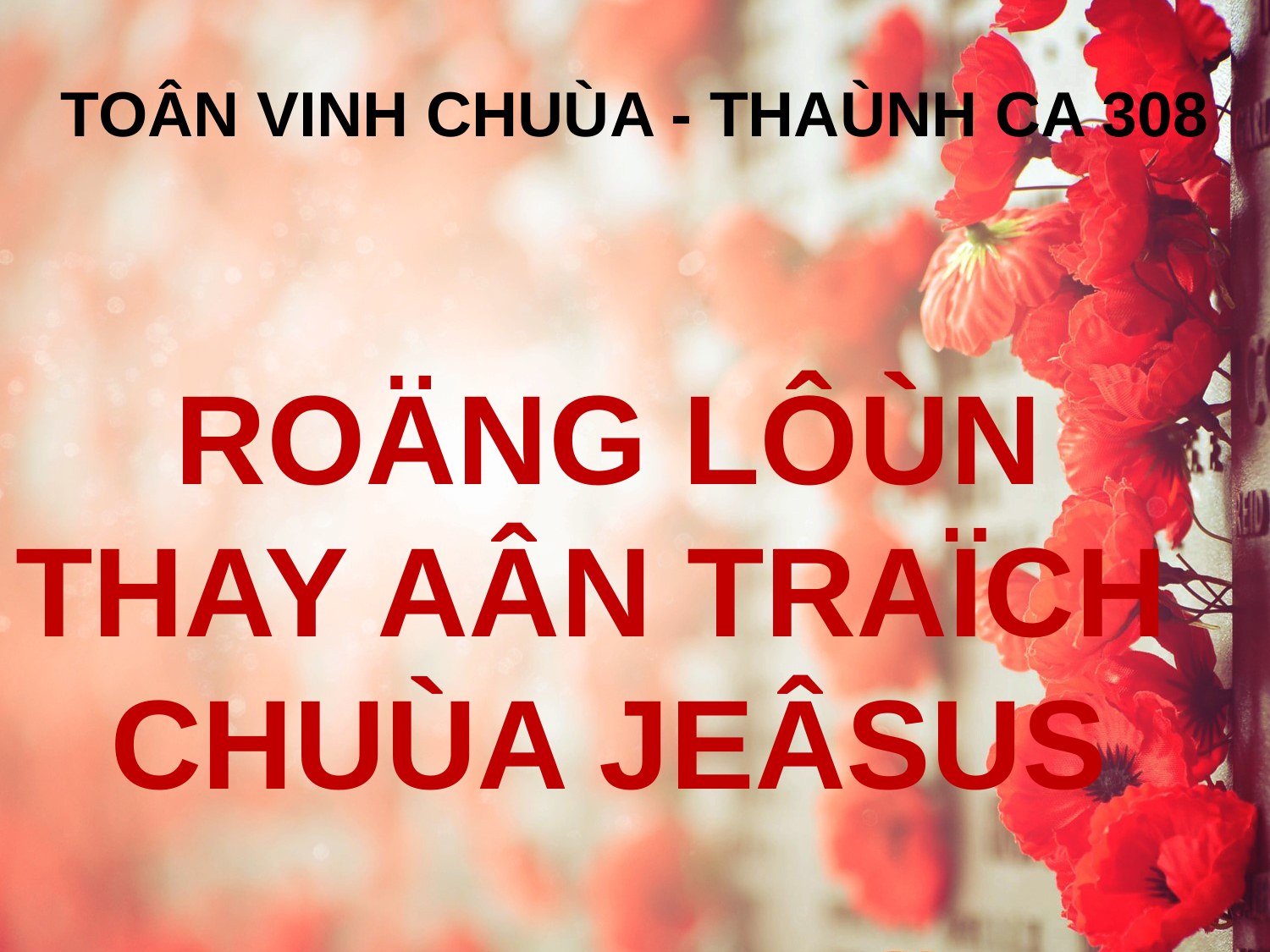

TOÂN VINH CHUÙA - THAÙNH CA 308
ROÄNG LÔÙN THAY AÂN TRAÏCH
CHUÙA JEÂSUS